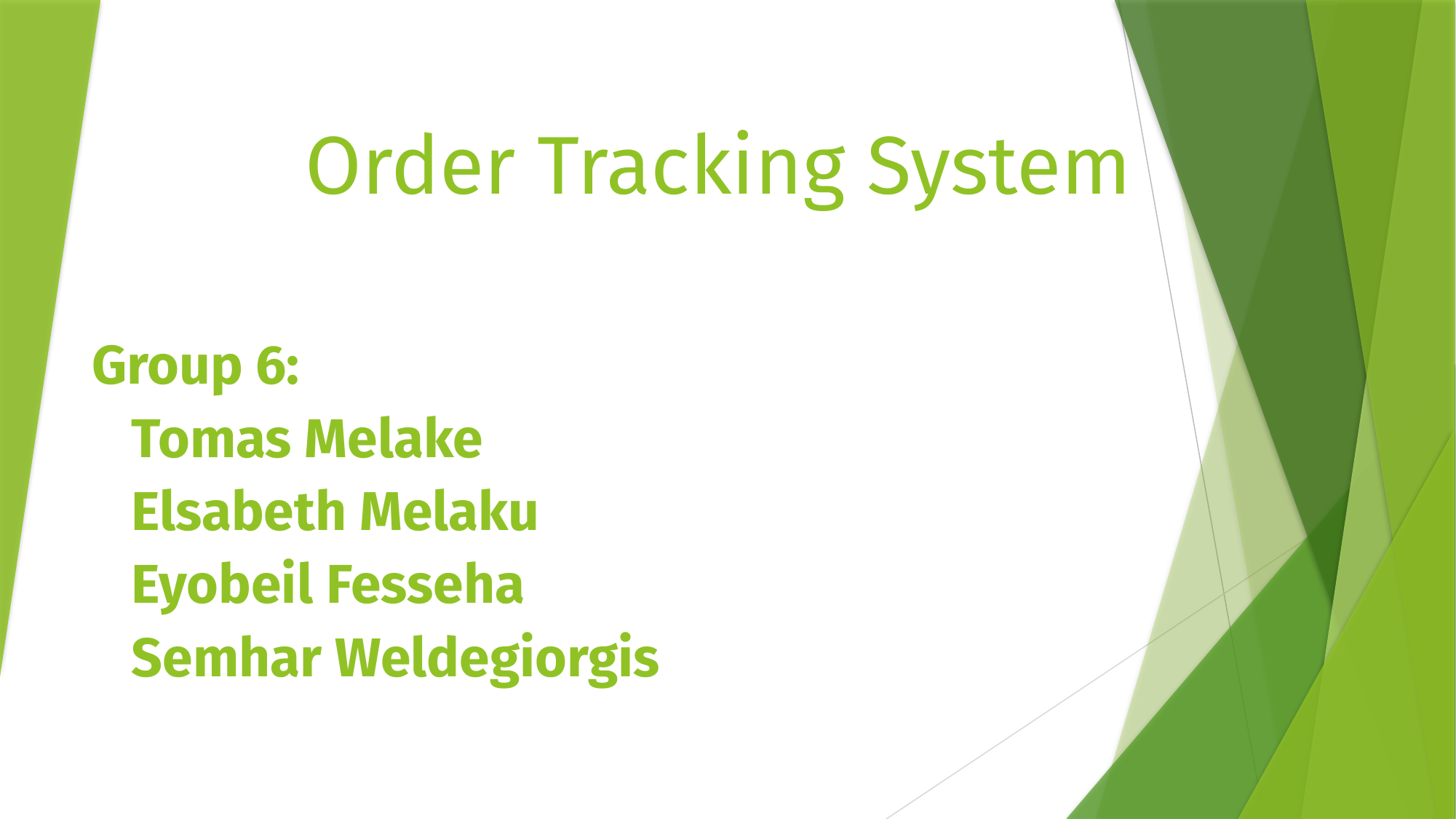

# Order Tracking System
Group 6:
Tomas Melake
Elsabeth Melaku
Eyobeil Fesseha
Semhar Weldegiorgis